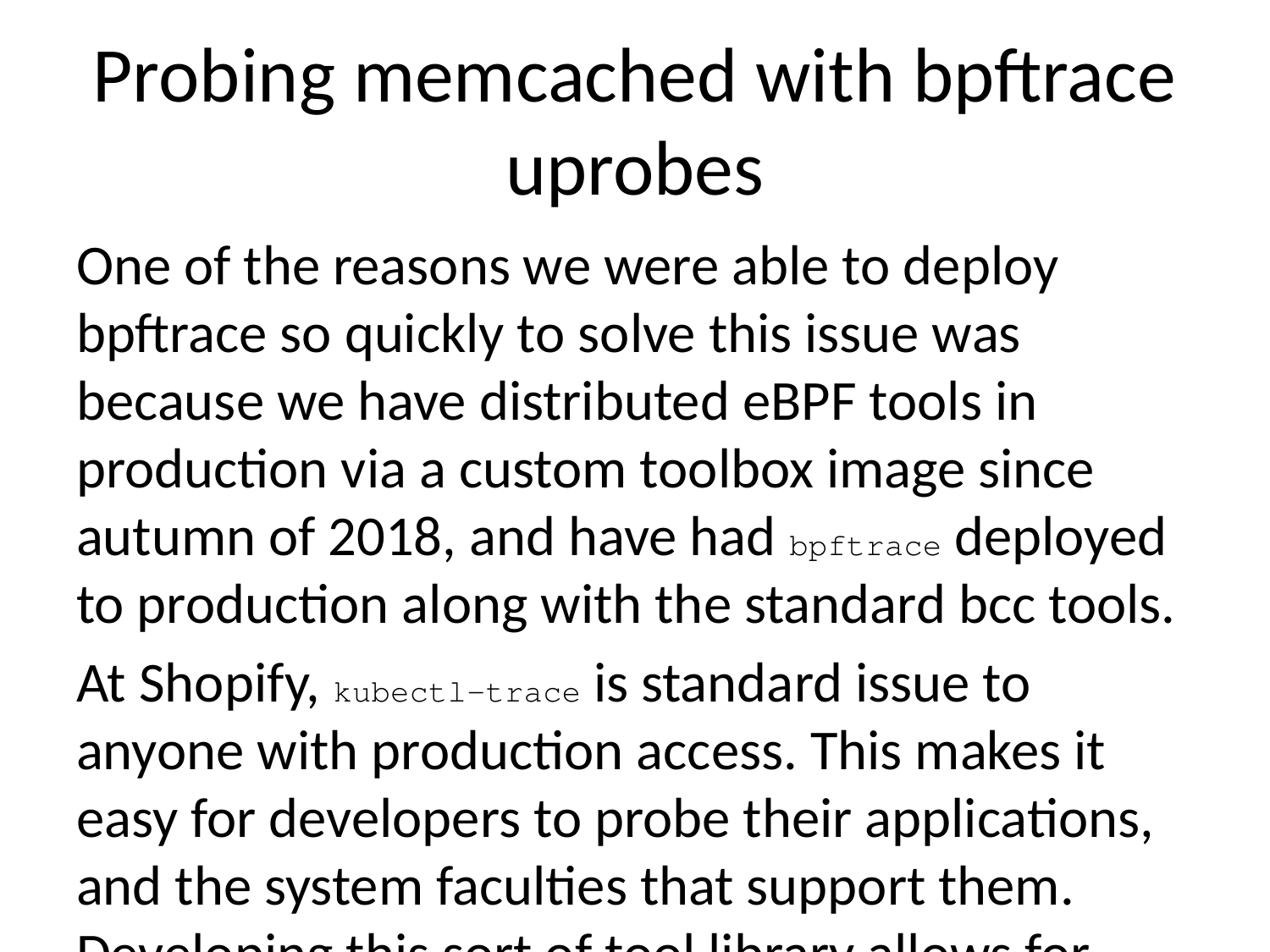

# Probing memcached with bpftrace uprobes
One of the reasons we were able to deploy bpftrace so quickly to solve this issue was because we have distributed eBPF tools in production via a custom toolbox image since autumn of 2018, and have had bpftrace deployed to production along with the standard bcc tools.
At Shopify, kubectl-trace is standard issue to anyone with production access. This makes it easy for developers to probe their applications, and the system faculties that support them. Developing this sort of tool library allows for easily applying purpose-built analysis tools to investigate production issues.
This brings into reach tools that would otherwise be too scary or inaccessible, like kernel kprobes and uprobes. bpftrace, in particular, allows for simple and concise probe definitions, and is great for prototyping more complex tools, and poking around to find useful data sources.
For this issue, bpftrace has the ability to target any ELF binary with uprobes and read method calls and returns for an application like Memcached. This was the first entry-point into investigating the Memcached key access patterns.
memcached sources
Camilo Lopez [8] came up with the idea to attach a uprobe to the process_command function in Memcached. In the Memcached source code, the signature in memcached.c shows the argument types and order:
static void process_command(conn *c, char *command) {
This shows us that the second argument (arg1 if indexed from 0) is the command string, which contains the key.
Now that we know the signature, we can verify that we can find this symbol in the Memcached binary:
objdump-tT /proc/PID/root/usr/local/bin/memcached | grep process_command -B2 -A2

4
Which shows us that it is indeed a symbol we can access:
...
00000000000155a5 l     F .text  0000000000000337 process_lru_command
00000000000158dc l     F .text  00000000000003b8 process_extstore_command
0000000000015c94 l     F .text  00000000000012ac process_command <--- Target
000000000001799a l     F .text  000000000000019d try_read_udp
0000000000017b37 l     F .text  00000000000002c7 try_read_network
...
This is how bpftrace will target the probe, by resolving the address of this symbol in the code region of the target process’ memory space.
uprobe prototype
To probe read the commands issued to Memcached, we can target the binary directly5, and insert a breakpoint at this address. When the breakpoint is hit, our eBPF probe is fired, and bpftrace can read the data from it.
The simplest solution and first step towards a more sophisticated tool is to just read the command and print it which can easily be done as a bpftrace one-liner:
bpftrace -e 'uprobe:/proc/PID/root/usr/local/bin/memcached:process_command { printf("%s\n", str(arg1)) }'
6
Then running a test command on Memcached generates probe output! This shows that bpftrace can read data from user-space using the kernel’s uprobe faculties.
Attaching 1 probe...
set memtier-3652115 0 60 4
Now, to quickly turn this into a relatively useful tool, each time a key is hit it can be incremented in a dictionary. Using the ++ operator to count each time the command is called:
uprobe:/proc/896719/root/usr/local/bin/memcached:process_command /pid == 896719/
{
  @command[str(arg1)]++
}
When this exits, it will print a sorted map of the commands, which should correspond to the most frequently accessed keys.
With a working uprobe prototype, attention now turns to getting better quality data. bpftrace doesn’t really have the faculty to parse strings at the moment and this is inherently pretty inefficient, and thus not something ideal to do each time a probe is called, so it is better if arguments are passed of a known type.
The problem of building more flexible tools is better solved by the use of the USDT tracepoint protocol for defining static tracepoints. Fortunately, this has already been established in many packages by the popular use of Dtrace on other Unix platforms like Solaris, BSD, and their derivatives, such as Darwin. Systemtap has provided Linux compatibility, which is what bpftrace and bcc are able to leverage.